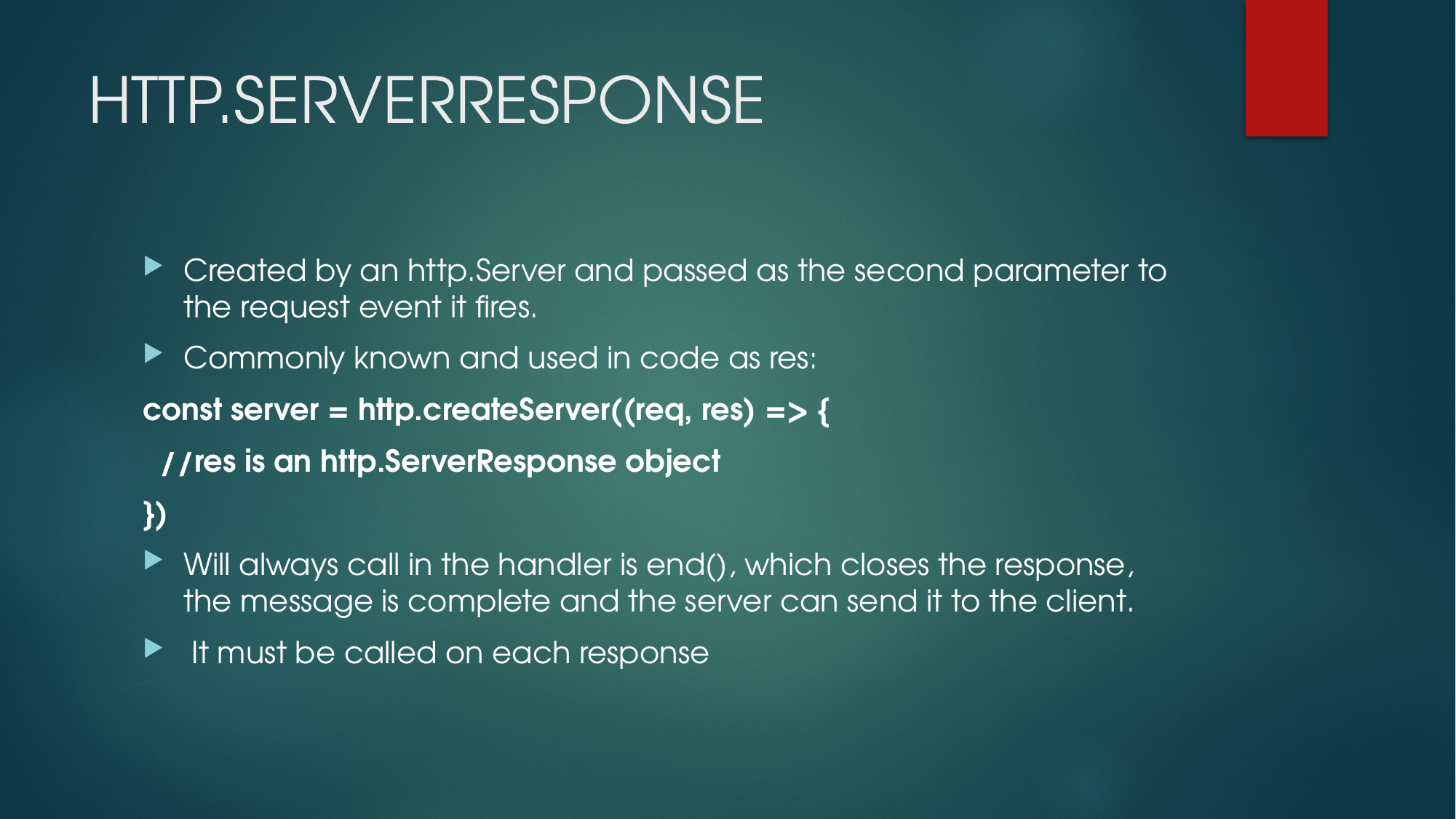

# HTTP.SERVERRESPONSE
Created by an http.Server and passed as the second parameter to the request event it fires.
Commonly known and used in code as res:
const server = http.createServer((req, res) => {
  //res is an http.ServerResponse object
})
Will always call in the handler is end(), which closes the response, the message is complete and the server can send it to the client.
 It must be called on each response